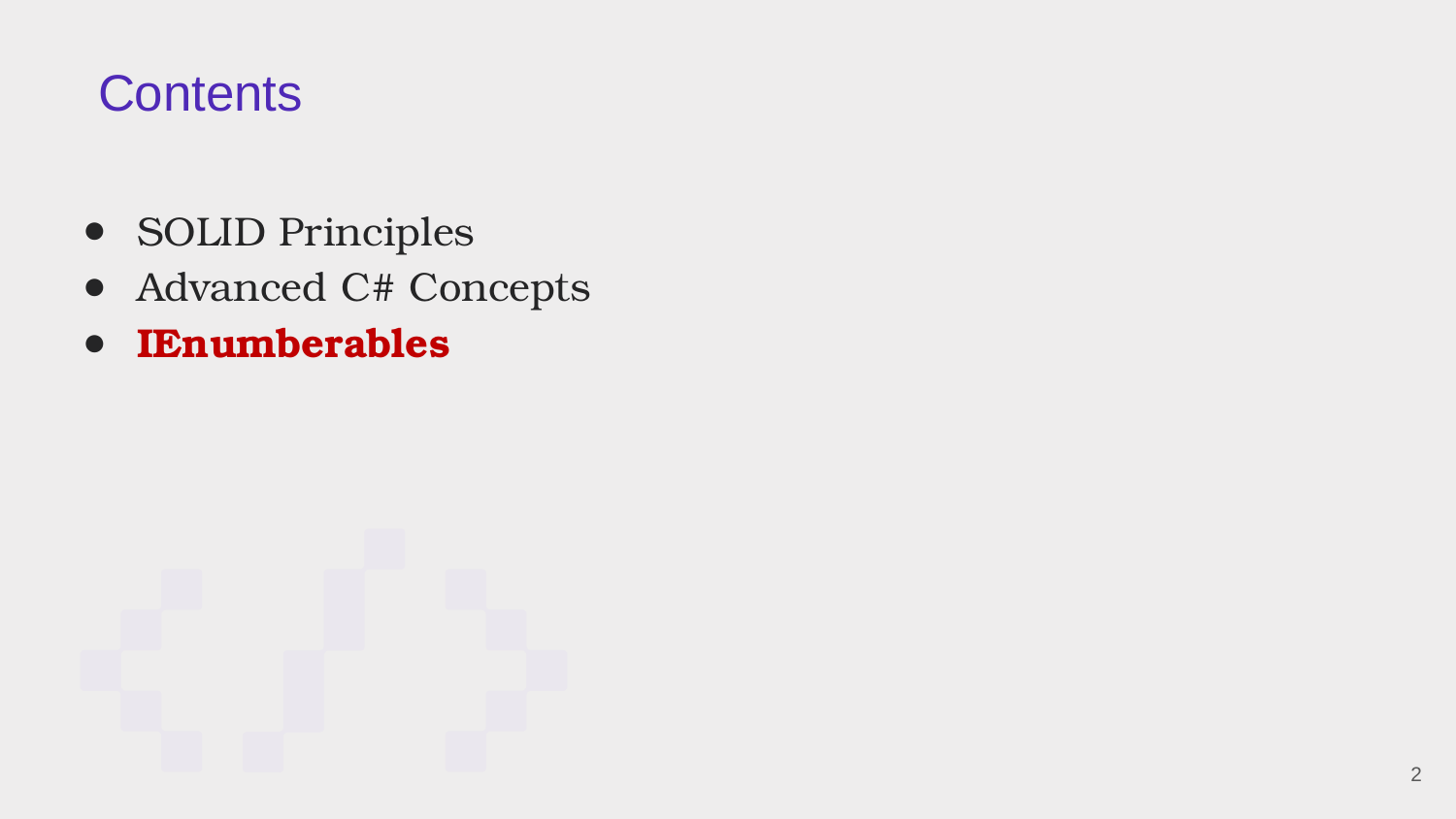

# Contents
SOLID Principles
Advanced C# Concepts
IEnumberables

2